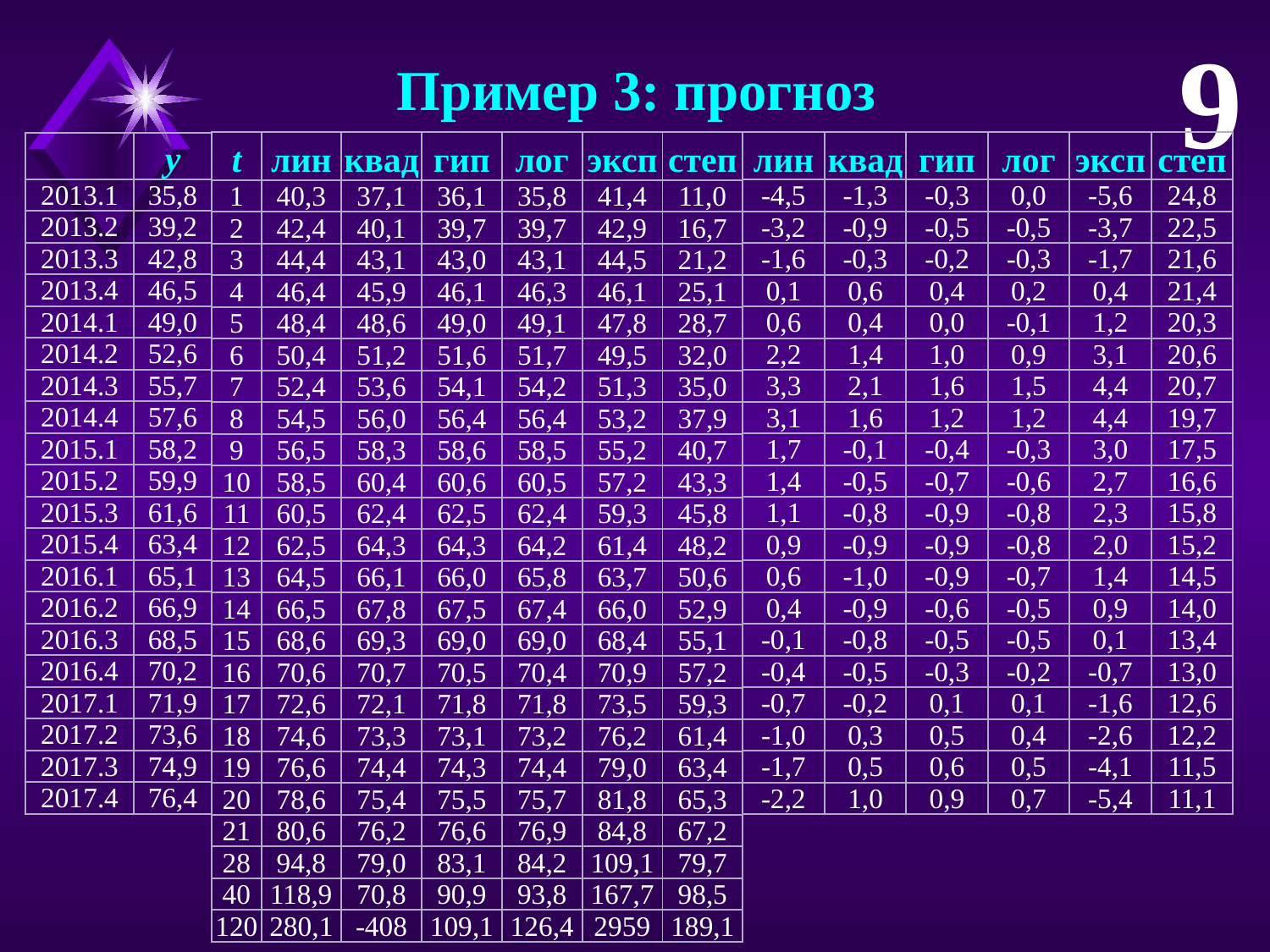

9
Пример 3: прогноз
| t |
| --- |
| 1 |
| 2 |
| 3 |
| 4 |
| 5 |
| 6 |
| 7 |
| 8 |
| 9 |
| 10 |
| 11 |
| 12 |
| 13 |
| 14 |
| 15 |
| 16 |
| 17 |
| 18 |
| 19 |
| 20 |
| 21 |
| 28 |
| 40 |
| 120 |
| лин | квад | гип | лог | эксп | степ |
| --- | --- | --- | --- | --- | --- |
| 40,3 | 37,1 | 36,1 | 35,8 | 41,4 | 11,0 |
| 42,4 | 40,1 | 39,7 | 39,7 | 42,9 | 16,7 |
| 44,4 | 43,1 | 43,0 | 43,1 | 44,5 | 21,2 |
| 46,4 | 45,9 | 46,1 | 46,3 | 46,1 | 25,1 |
| 48,4 | 48,6 | 49,0 | 49,1 | 47,8 | 28,7 |
| 50,4 | 51,2 | 51,6 | 51,7 | 49,5 | 32,0 |
| 52,4 | 53,6 | 54,1 | 54,2 | 51,3 | 35,0 |
| 54,5 | 56,0 | 56,4 | 56,4 | 53,2 | 37,9 |
| 56,5 | 58,3 | 58,6 | 58,5 | 55,2 | 40,7 |
| 58,5 | 60,4 | 60,6 | 60,5 | 57,2 | 43,3 |
| 60,5 | 62,4 | 62,5 | 62,4 | 59,3 | 45,8 |
| 62,5 | 64,3 | 64,3 | 64,2 | 61,4 | 48,2 |
| 64,5 | 66,1 | 66,0 | 65,8 | 63,7 | 50,6 |
| 66,5 | 67,8 | 67,5 | 67,4 | 66,0 | 52,9 |
| 68,6 | 69,3 | 69,0 | 69,0 | 68,4 | 55,1 |
| 70,6 | 70,7 | 70,5 | 70,4 | 70,9 | 57,2 |
| 72,6 | 72,1 | 71,8 | 71,8 | 73,5 | 59,3 |
| 74,6 | 73,3 | 73,1 | 73,2 | 76,2 | 61,4 |
| 76,6 | 74,4 | 74,3 | 74,4 | 79,0 | 63,4 |
| 78,6 | 75,4 | 75,5 | 75,7 | 81,8 | 65,3 |
| 80,6 | 76,2 | 76,6 | 76,9 | 84,8 | 67,2 |
| 94,8 | 79,0 | 83,1 | 84,2 | 109,1 | 79,7 |
| 118,9 | 70,8 | 90,9 | 93,8 | 167,7 | 98,5 |
| 280,1 | -408 | 109,1 | 126,4 | 2959 | 189,1 |
| лин | квад | гип | лог | эксп | степ |
| --- | --- | --- | --- | --- | --- |
| -4,5 | -1,3 | -0,3 | 0,0 | -5,6 | 24,8 |
| -3,2 | -0,9 | -0,5 | -0,5 | -3,7 | 22,5 |
| -1,6 | -0,3 | -0,2 | -0,3 | -1,7 | 21,6 |
| 0,1 | 0,6 | 0,4 | 0,2 | 0,4 | 21,4 |
| 0,6 | 0,4 | 0,0 | -0,1 | 1,2 | 20,3 |
| 2,2 | 1,4 | 1,0 | 0,9 | 3,1 | 20,6 |
| 3,3 | 2,1 | 1,6 | 1,5 | 4,4 | 20,7 |
| 3,1 | 1,6 | 1,2 | 1,2 | 4,4 | 19,7 |
| 1,7 | -0,1 | -0,4 | -0,3 | 3,0 | 17,5 |
| 1,4 | -0,5 | -0,7 | -0,6 | 2,7 | 16,6 |
| 1,1 | -0,8 | -0,9 | -0,8 | 2,3 | 15,8 |
| 0,9 | -0,9 | -0,9 | -0,8 | 2,0 | 15,2 |
| 0,6 | -1,0 | -0,9 | -0,7 | 1,4 | 14,5 |
| 0,4 | -0,9 | -0,6 | -0,5 | 0,9 | 14,0 |
| -0,1 | -0,8 | -0,5 | -0,5 | 0,1 | 13,4 |
| -0,4 | -0,5 | -0,3 | -0,2 | -0,7 | 13,0 |
| -0,7 | -0,2 | 0,1 | 0,1 | -1,6 | 12,6 |
| -1,0 | 0,3 | 0,5 | 0,4 | -2,6 | 12,2 |
| -1,7 | 0,5 | 0,6 | 0,5 | -4,1 | 11,5 |
| -2,2 | 1,0 | 0,9 | 0,7 | -5,4 | 11,1 |
|  | y |
| --- | --- |
| 2013.1 | 35,8 |
| 2013.2 | 39,2 |
| 2013.3 | 42,8 |
| 2013.4 | 46,5 |
| 2014.1 | 49,0 |
| 2014.2 | 52,6 |
| 2014.3 | 55,7 |
| 2014.4 | 57,6 |
| 2015.1 | 58,2 |
| 2015.2 | 59,9 |
| 2015.3 | 61,6 |
| 2015.4 | 63,4 |
| 2016.1 | 65,1 |
| 2016.2 | 66,9 |
| 2016.3 | 68,5 |
| 2016.4 | 70,2 |
| 2017.1 | 71,9 |
| 2017.2 | 73,6 |
| 2017.3 | 74,9 |
| 2017.4 | 76,4 |